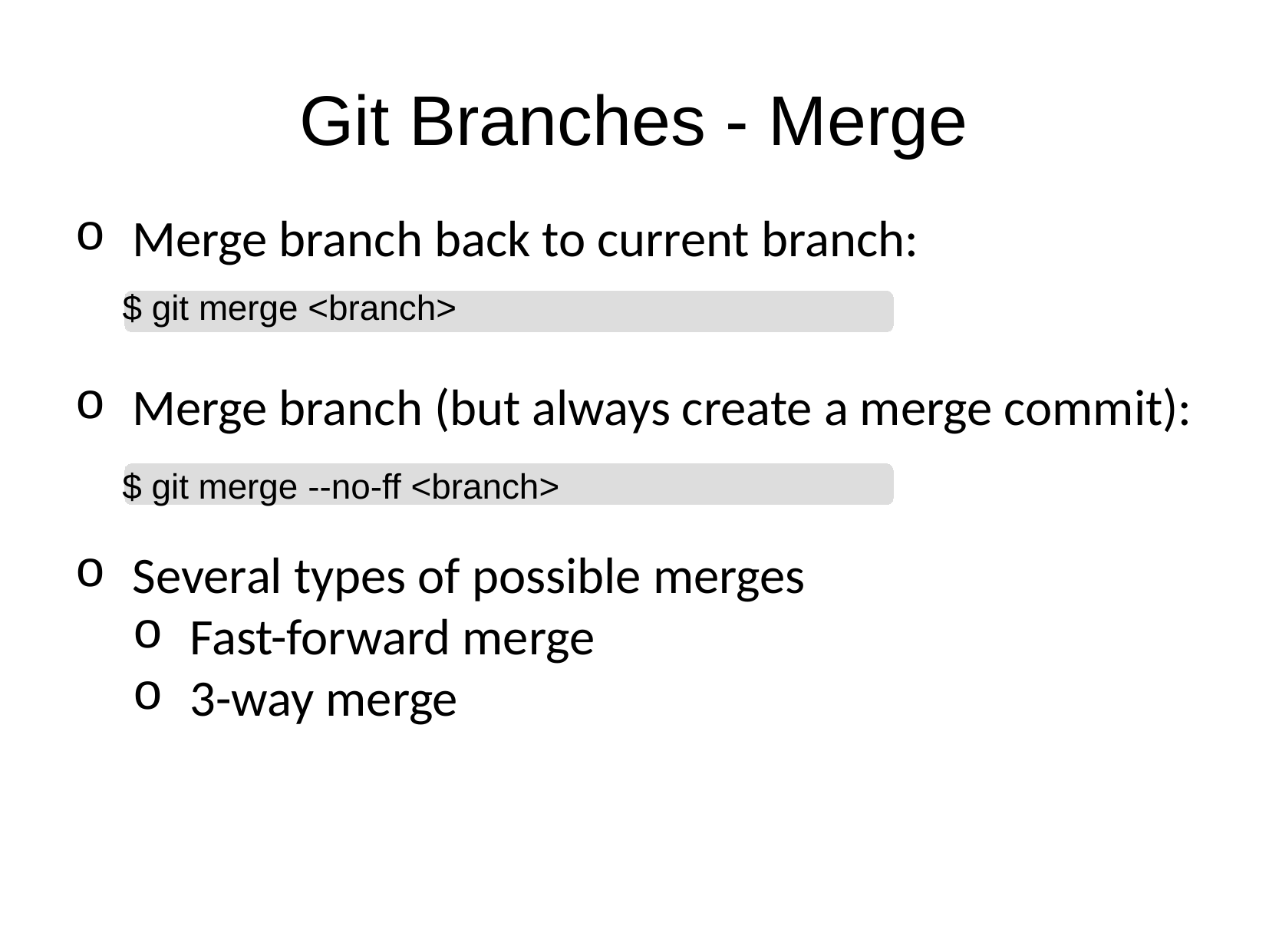

Git Branches - Merge
Merge branch back to current branch:
$ git merge <branch>

Merge branch (but always create a merge commit):
$ git merge --no-ff <branch>

Several types of possible merges
Fast-forward merge
3-way merge